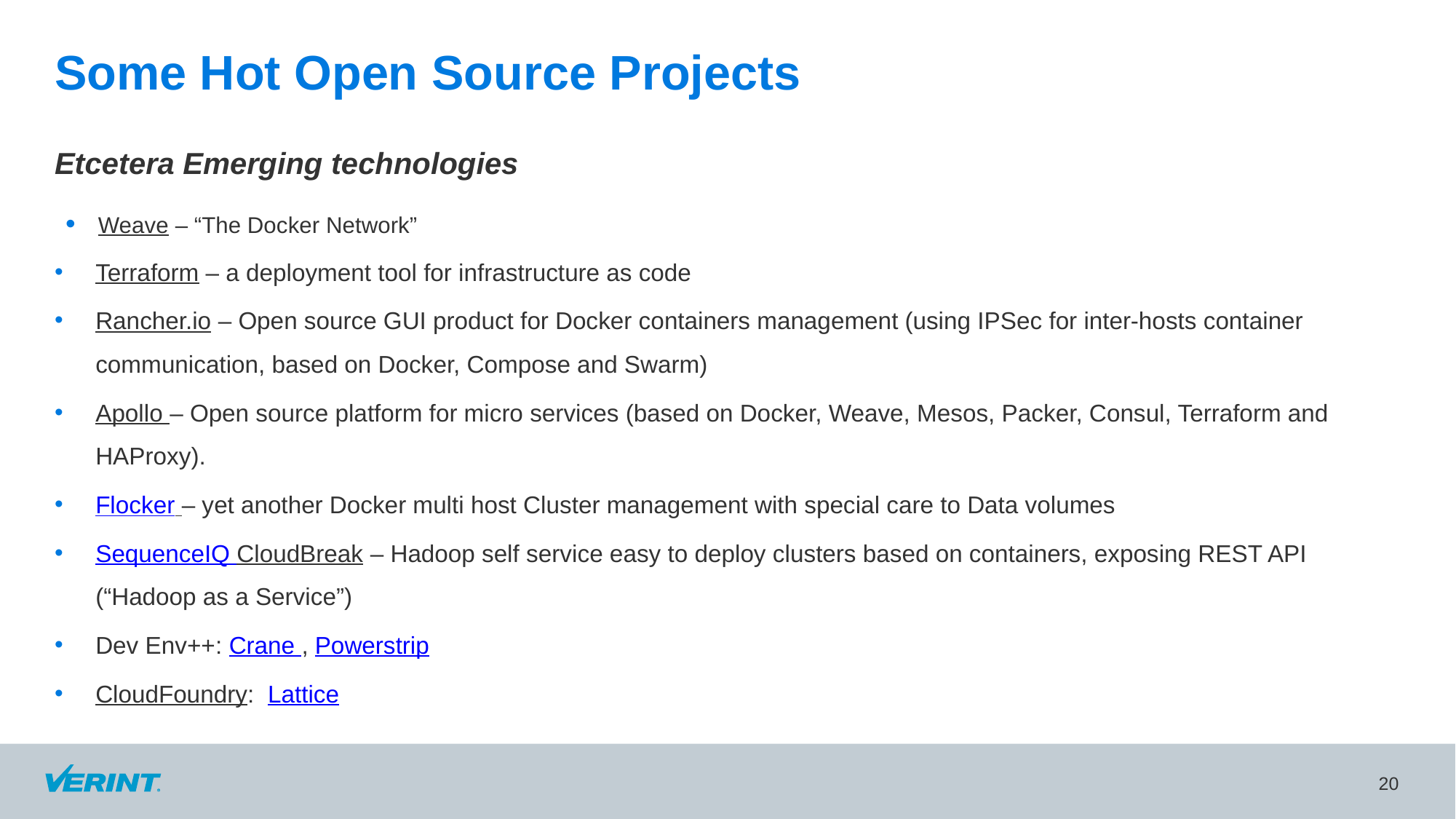

# Some Hot Open Source Projects
Etcetera Emerging technologies
Weave – “The Docker Network”
Terraform – a deployment tool for infrastructure as code
Rancher.io – Open source GUI product for Docker containers management (using IPSec for inter-hosts container communication, based on Docker, Compose and Swarm)
Apollo – Open source platform for micro services (based on Docker, Weave, Mesos, Packer, Consul, Terraform and HAProxy).
Flocker – yet another Docker multi host Cluster management with special care to Data volumes
SequenceIQ CloudBreak – Hadoop self service easy to deploy clusters based on containers, exposing REST API (“Hadoop as a Service”)
Dev Env++: Crane , Powerstrip
CloudFoundry:  Lattice

20